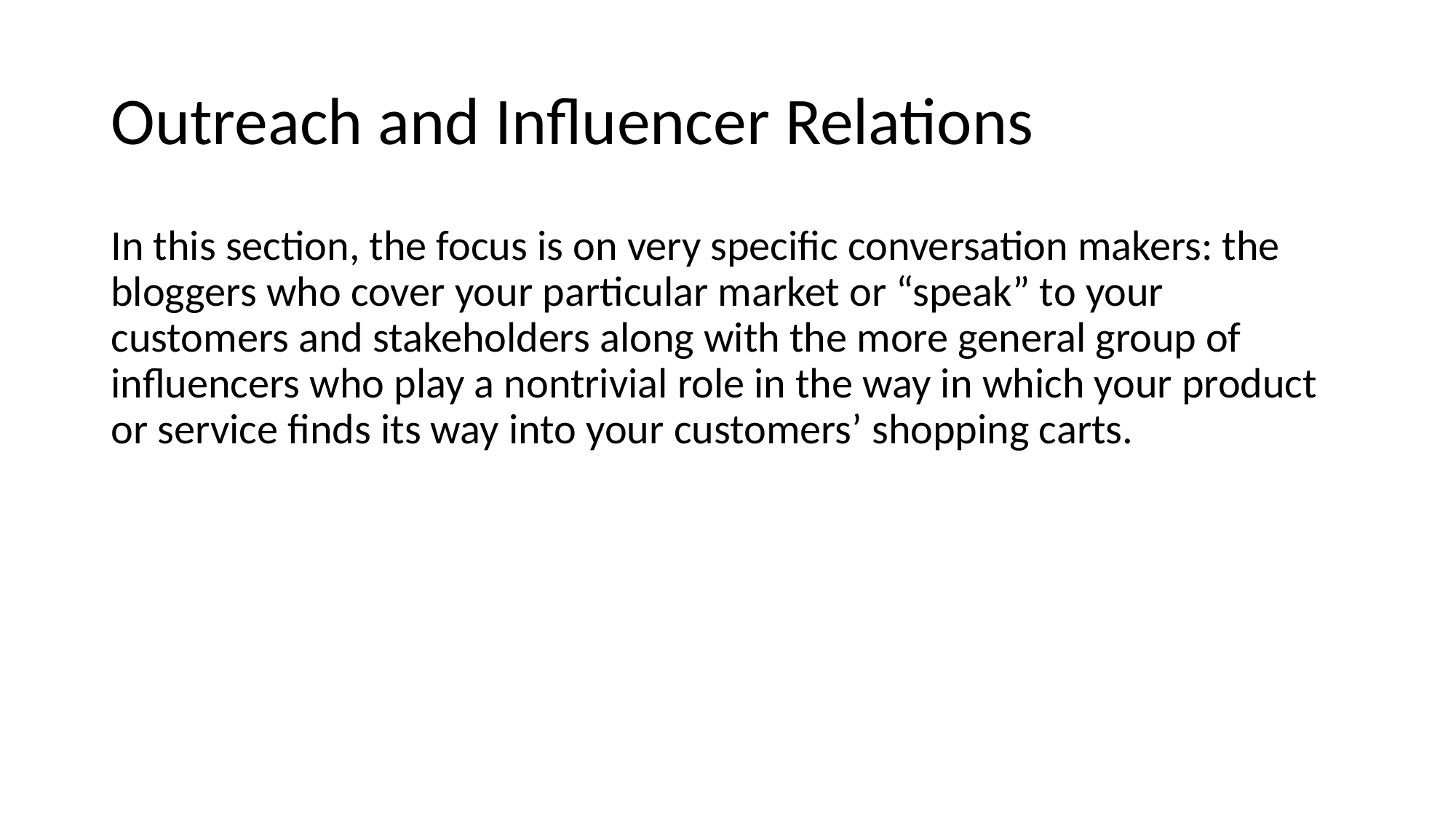

# Outreach and Influencer Relations
In this section, the focus is on very specific conversation makers: the bloggers who cover your particular market or “speak” to your customers and stakeholders along with the more general group of influencers who play a nontrivial role in the way in which your product or service finds its way into your customers’ shopping carts.